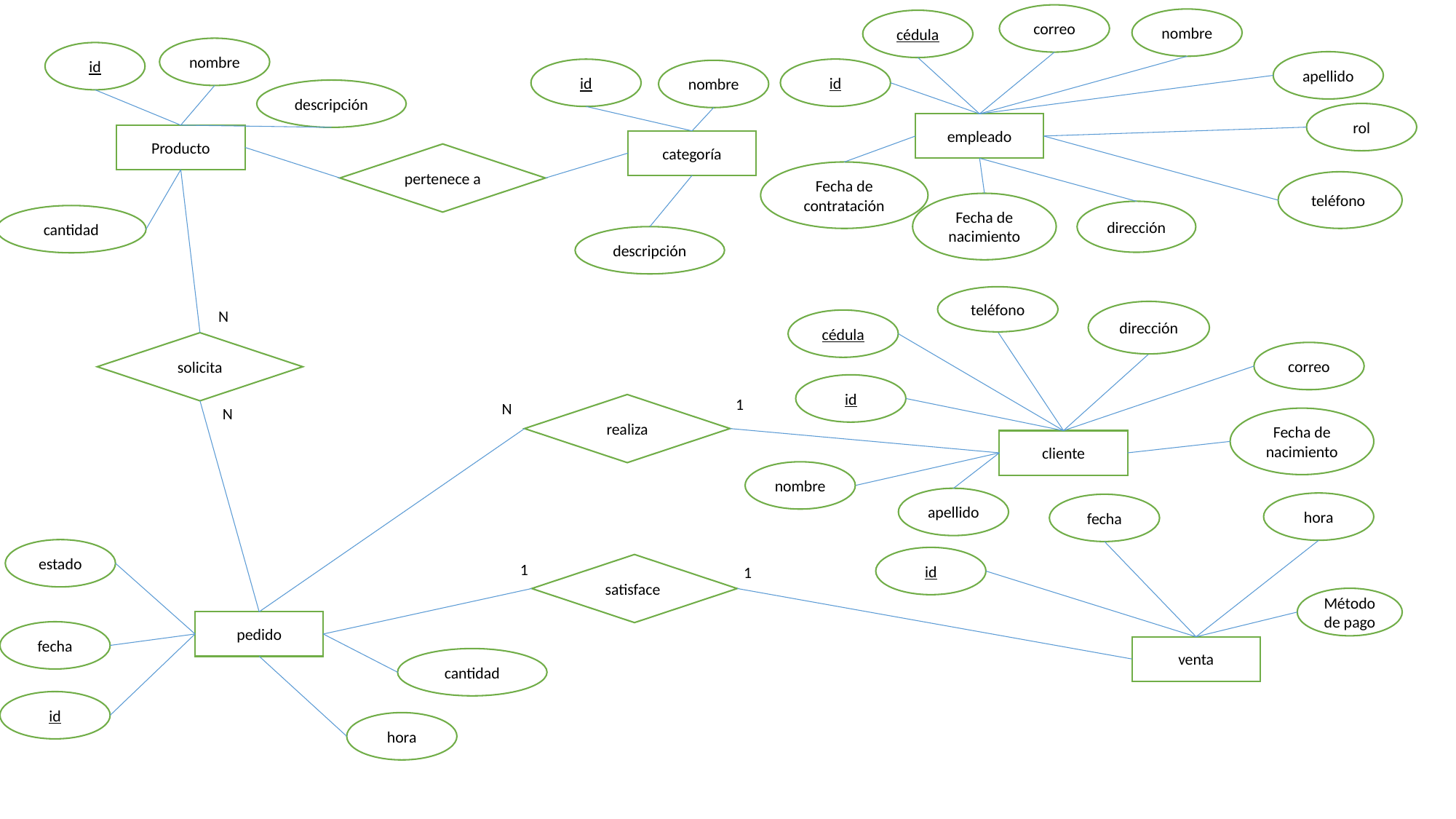

correo
nombre
cédula
nombre
id
apellido
id
id
nombre
descripción
rol
empleado
Producto
categoría
pertenece a
Fecha de contratación
teléfono
Fecha de nacimiento
dirección
cantidad
descripción
teléfono
N
dirección
cédula
solicita
correo
id
1
N
realiza
N
Fecha de nacimiento
cliente
nombre
apellido
hora
fecha
estado
id
1
satisface
1
Método de pago
pedido
fecha
venta
cantidad
id
hora